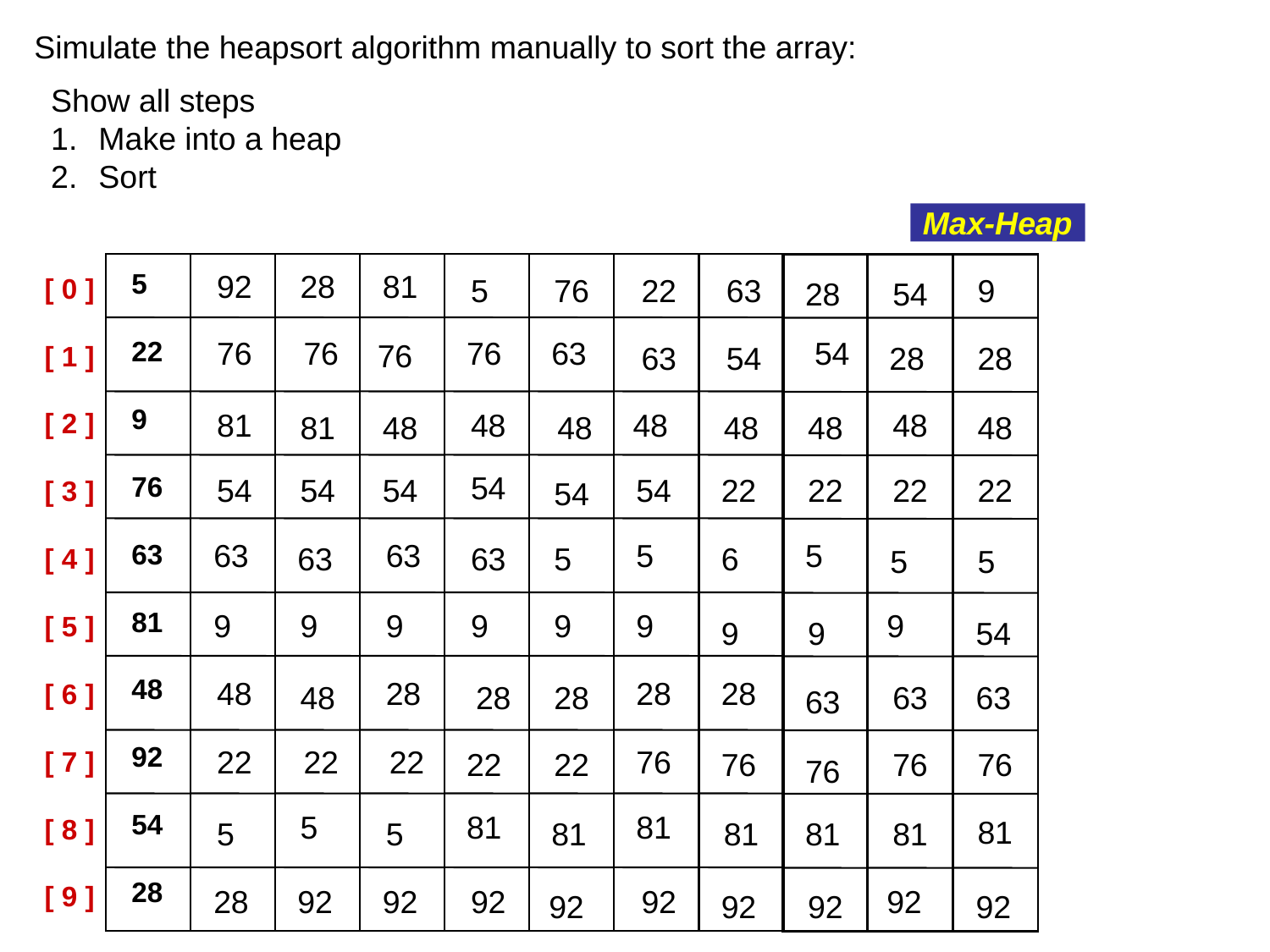

Simulate the heapsort algorithm manually to sort the array:
Show all steps
Make into a heap
Sort
Max-Heap

5

22

9

76

63

81

48

92

54

28
28
81
92
63
5
76
22
9
[ 0 ]

[ 1 ]

[ 2 ]

[ 3 ]

[ 4 ]

[ 5 ]

[ 6 ]

[ 7 ]

[ 8 ]

[ 9 ]
28
54
76
76
76
63
54
76
54
28
63
28
81
48
48
48
81
48
48
48
48
48
54
22
54
54
54
22
22
22
54
54
63
5
63
5
6
63
63
5
5
5
9
9
9
9
9
9
9
54
9
9
48
28
28
28
28
28
63
63
48
63
22
76
22
22
76
76
22
22
76
76
5
81
81
81
5
5
81
81
81
81
92
92
92
28
92
92
92
92
92
92